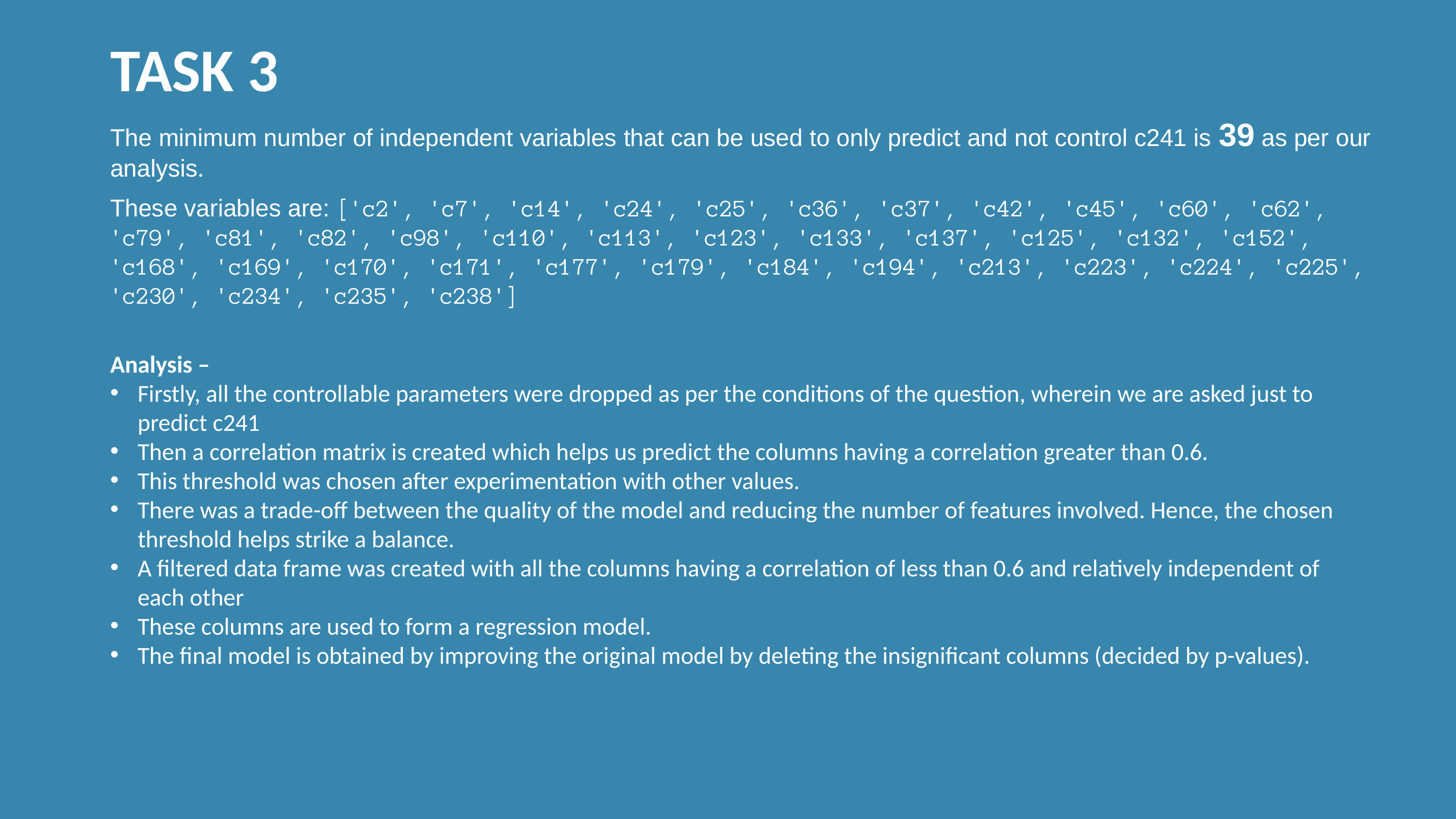

TASK 3
The minimum number of independent variables that can be used to only predict and not control c241 is 39 as per our analysis.
These variables are: ['c2', 'c7', 'c14', 'c24', 'c25', 'c36', 'c37', 'c42', 'c45', 'c60', 'c62', 'c79', 'c81', 'c82', 'c98', 'c110', 'c113', 'c123', 'c133', 'c137', 'c125', 'c132', 'c152', 'c168', 'c169', 'c170', 'c171', 'c177', 'c179', 'c184', 'c194', 'c213', 'c223', 'c224', 'c225', 'c230', 'c234', 'c235', 'c238']
Analysis –
Firstly, all the controllable parameters were dropped as per the conditions of the question, wherein we are asked just to predict c241
Then a correlation matrix is created which helps us predict the columns having a correlation greater than 0.6.
This threshold was chosen after experimentation with other values.
There was a trade-off between the quality of the model and reducing the number of features involved. Hence, the chosen threshold helps strike a balance.
A filtered data frame was created with all the columns having a correlation of less than 0.6 and relatively independent of each other
These columns are used to form a regression model.
The final model is obtained by improving the original model by deleting the insignificant columns (decided by p-values).